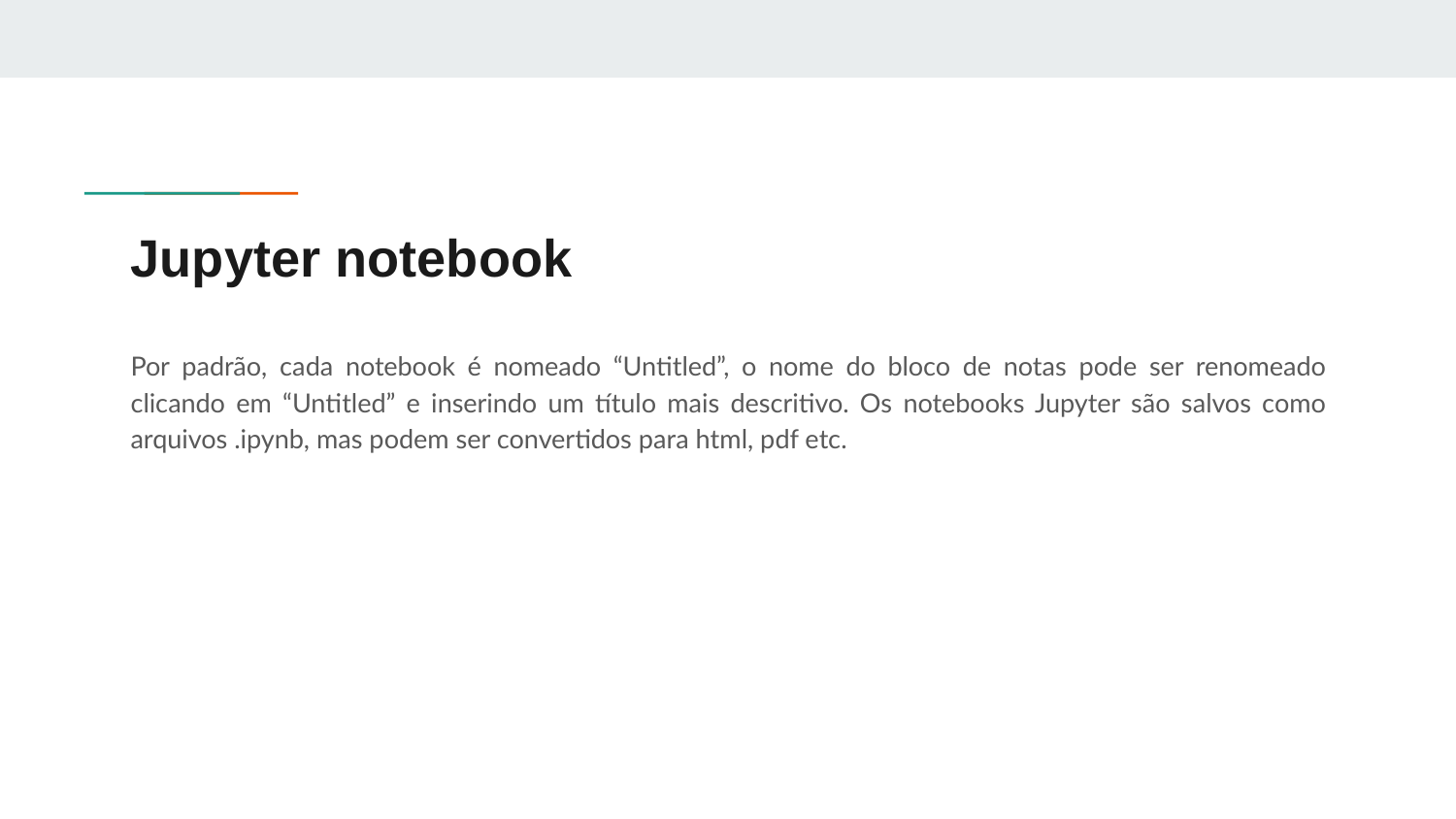

# Jupyter notebook
Por padrão, cada notebook é nomeado “Untitled”, o nome do bloco de notas pode ser renomeado clicando em “Untitled” e inserindo um título mais descritivo. Os notebooks Jupyter são salvos como arquivos .ipynb, mas podem ser convertidos para html, pdf etc.